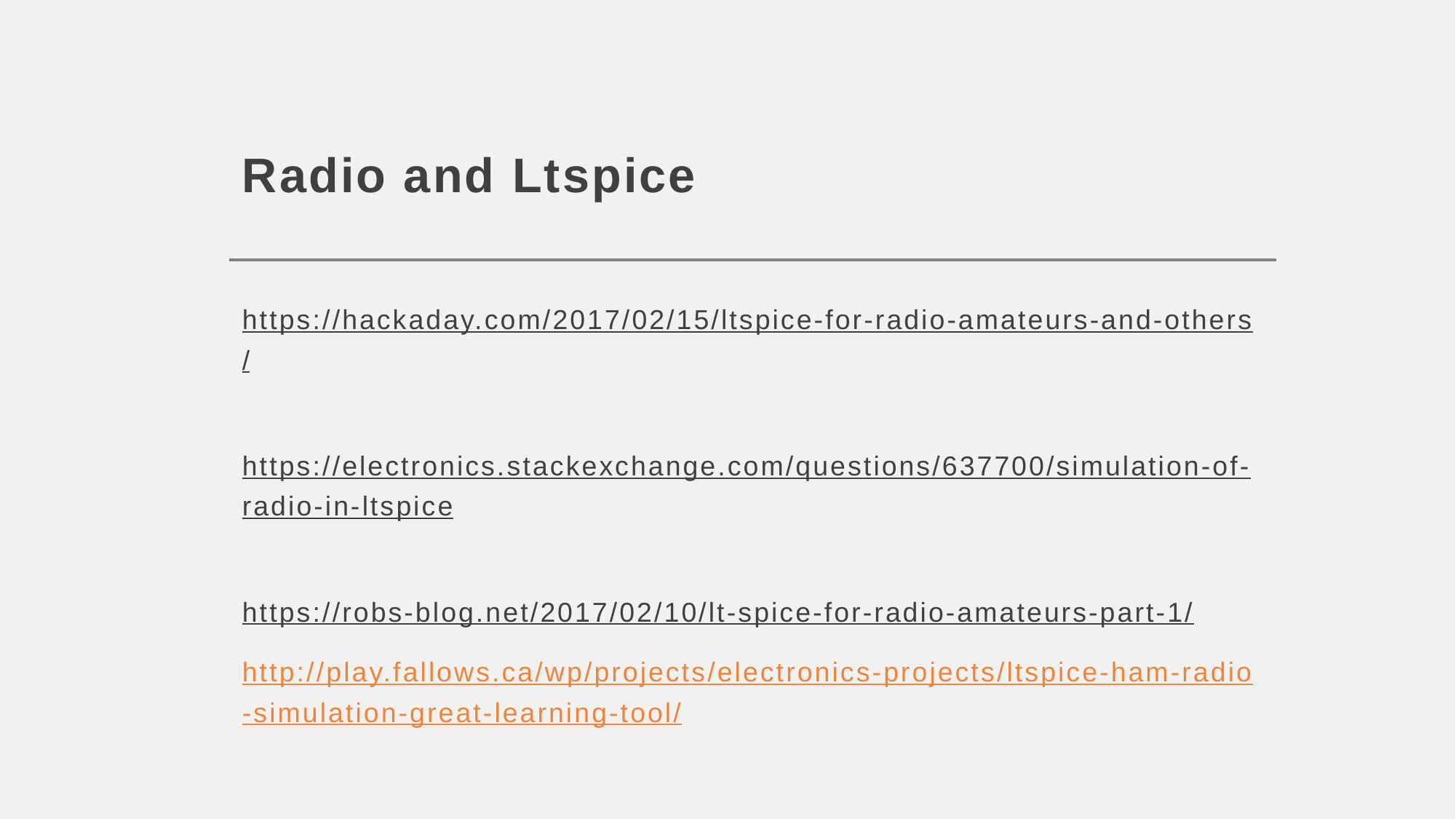

# Radio and Ltspice
https://hackaday.com/2017/02/15/ltspice-for-radio-amateurs-and-others/
https://electronics.stackexchange.com/questions/637700/simulation-of-radio-in-ltspice
https://robs-blog.net/2017/02/10/lt-spice-for-radio-amateurs-part-1/
http://play.fallows.ca/wp/projects/electronics-projects/ltspice-ham-radio-simulation-great-learning-tool/